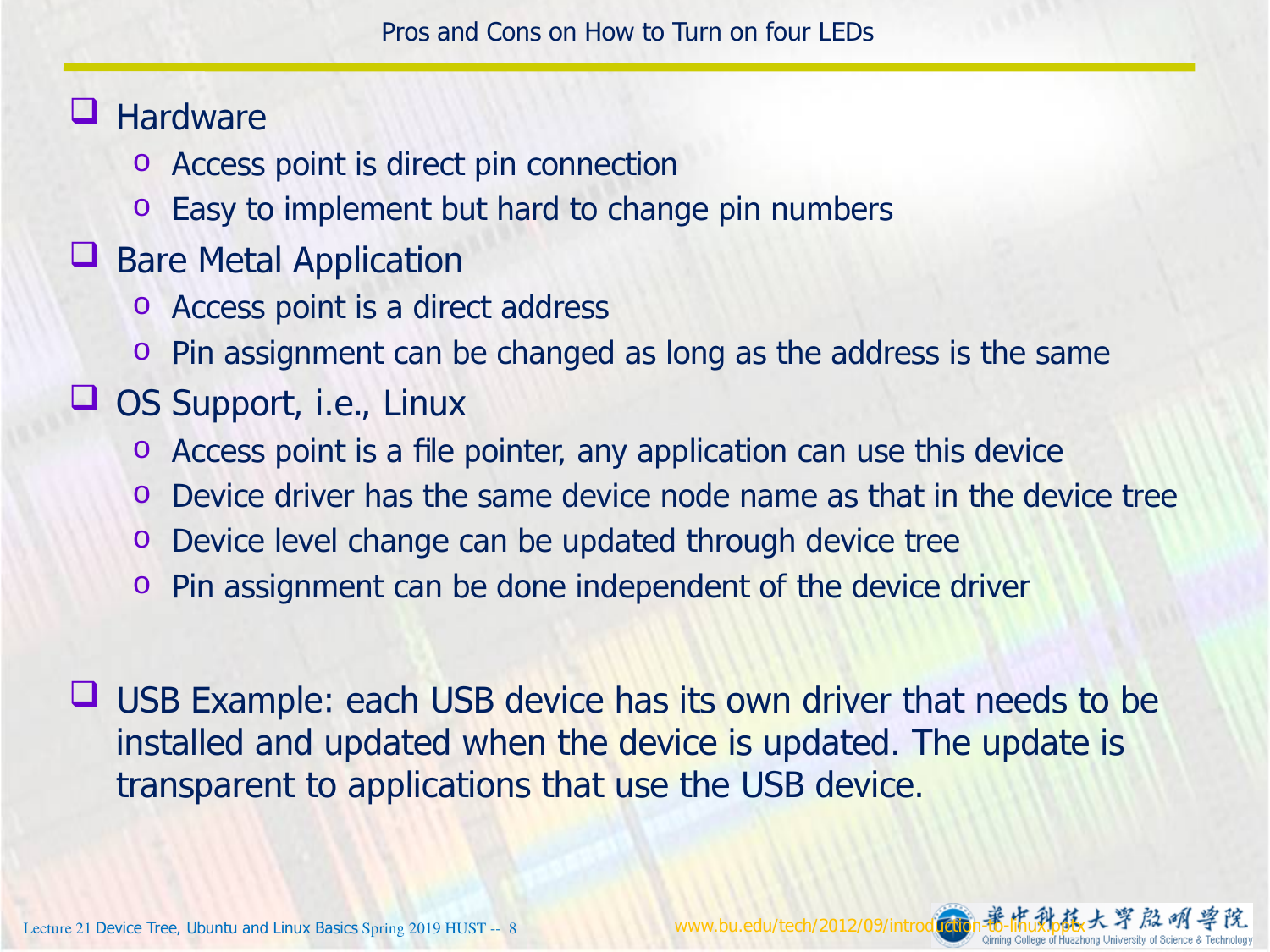

# Pros and Cons on How to Turn on four LEDs
Hardware
Access point is direct pin connection
Easy to implement but hard to change pin numbers
Bare Metal Application
Access point is a direct address
Pin assignment can be changed as long as the address is the same
OS Support, i.e., Linux
Access point is a file pointer, any application can use this device
Device driver has the same device node name as that in the device tree
Device level change can be updated through device tree
Pin assignment can be done independent of the device driver

USB Example: each USB device has its own driver that needs to be installed and updated when the device is updated. The update is transparent to applications that use the USB device.